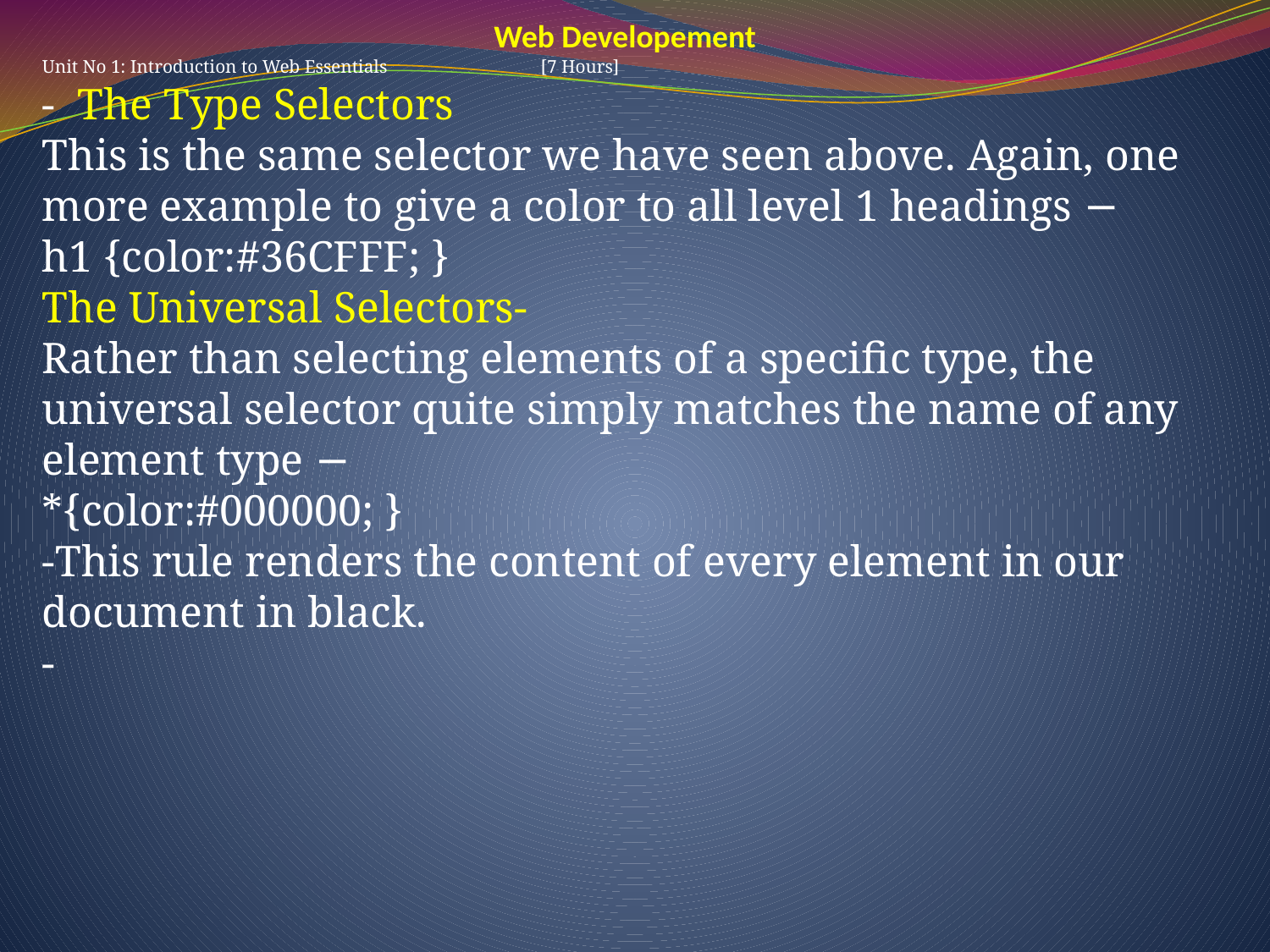

Web Developement
Unit No 1: Introduction to Web Essentials                                 [7 Hours]
-  The Type Selectors
This is the same selector we have seen above. Again, one more example to give a color to all level 1 headings −
h1 {color:#36CFFF; }
The Universal Selectors-
Rather than selecting elements of a specific type, the universal selector quite simply matches the name of any element type −
*{color:#000000; }
-This rule renders the content of every element in our document in black.
-